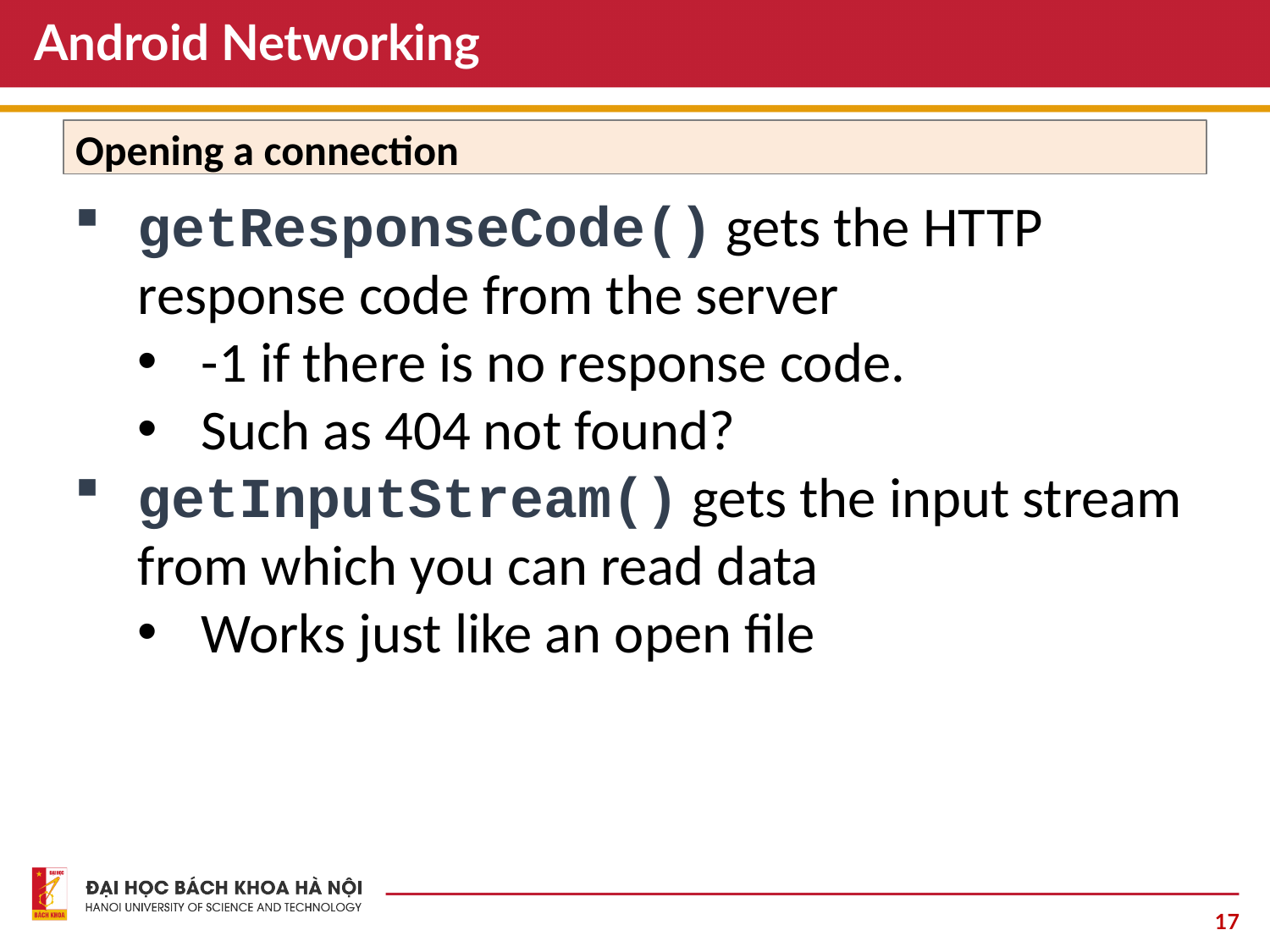

# Android Networking
Opening a connection
getResponseCode() gets the HTTP response code from the server
-1 if there is no response code.
Such as 404 not found?
getInputStream() gets the input stream from which you can read data
Works just like an open file
17